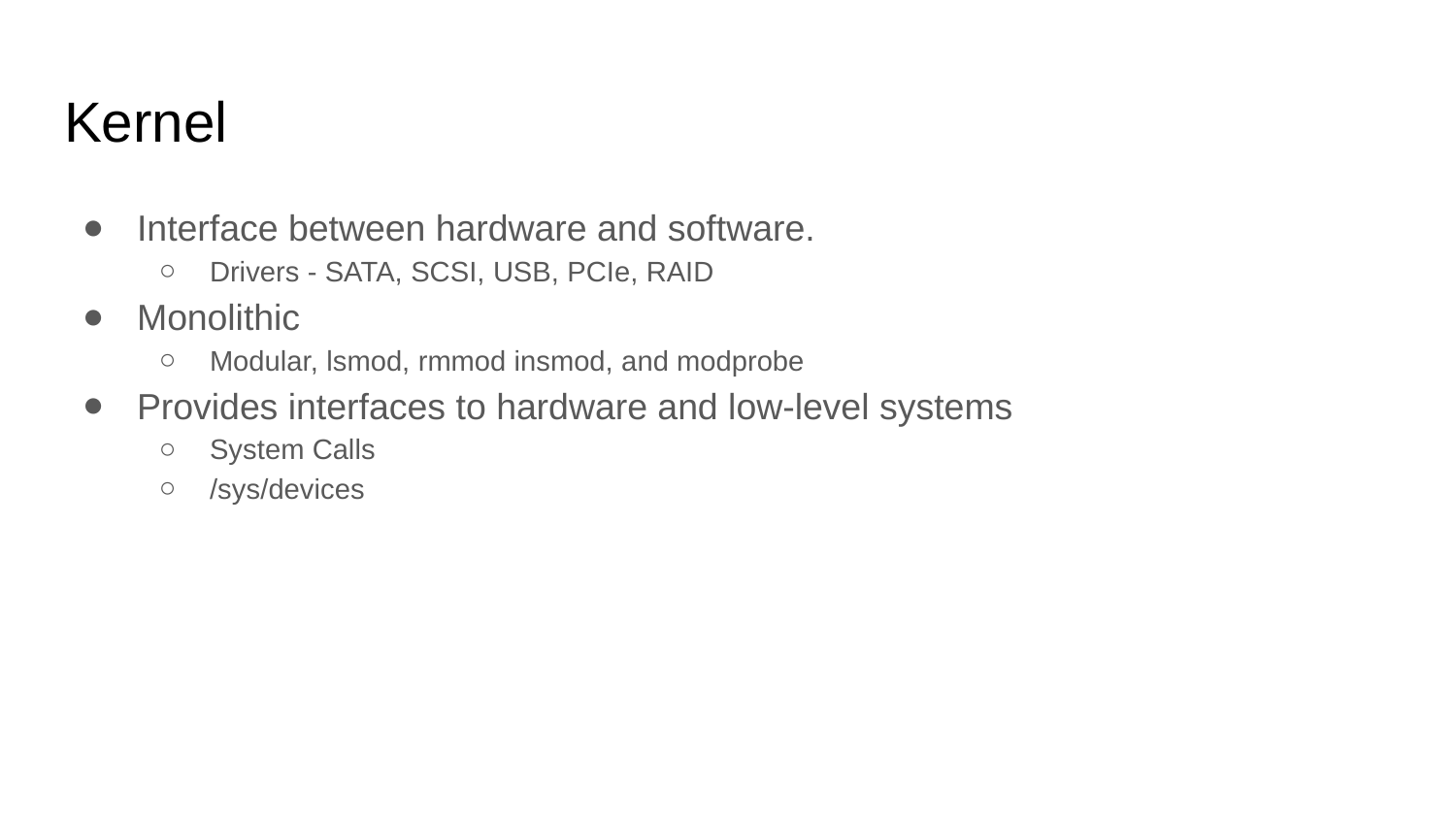

# Kernel
Interface between hardware and software.
Drivers - SATA, SCSI, USB, PCIe, RAID
Monolithic
Modular, lsmod, rmmod insmod, and modprobe
Provides interfaces to hardware and low-level systems
System Calls
/sys/devices